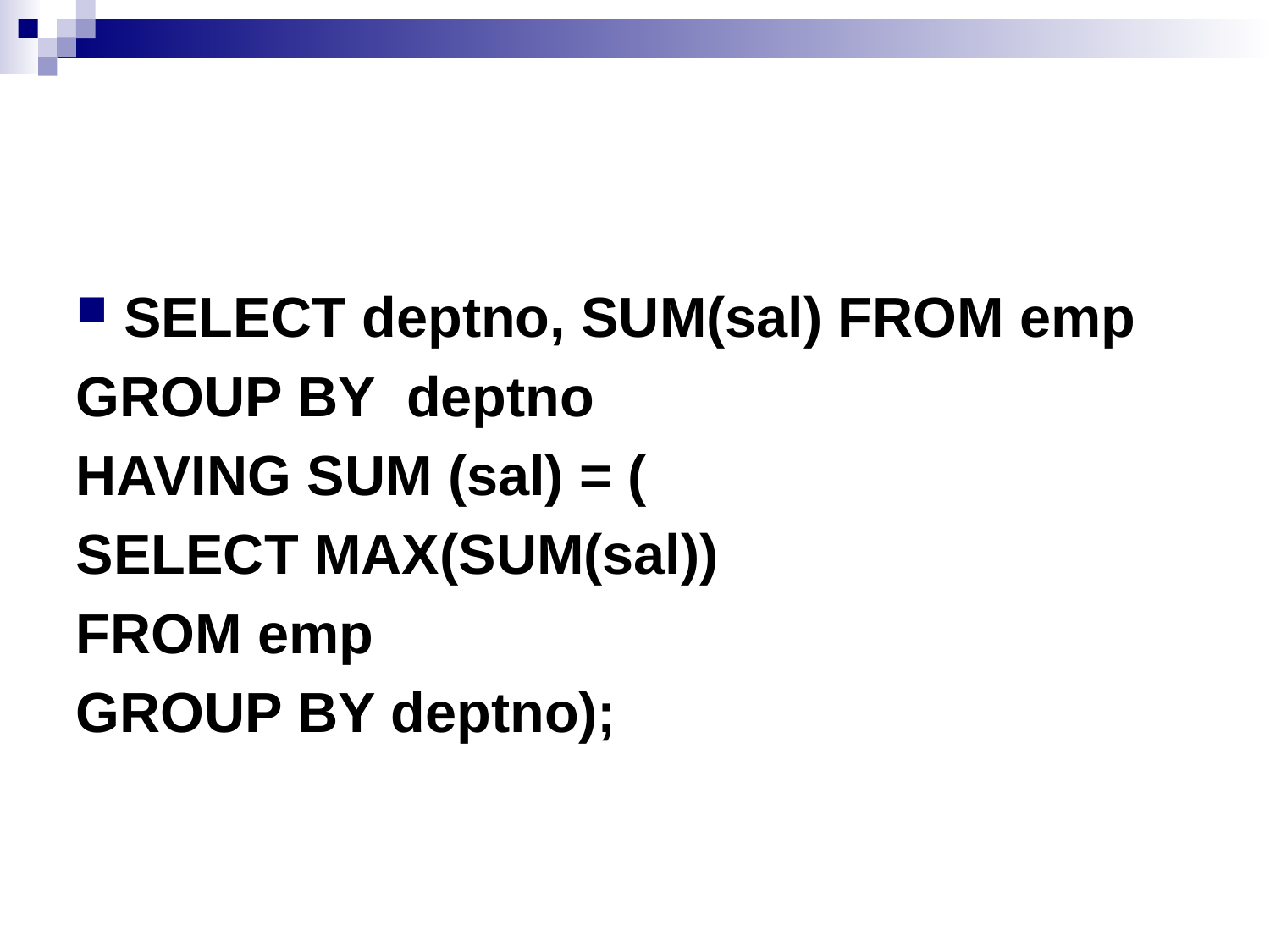

#
SELECT deptno, SUM(sal) FROM emp
GROUP BY  deptno
HAVING SUM (sal) = (
SELECT MAX(SUM(sal))
FROM emp
GROUP BY deptno);